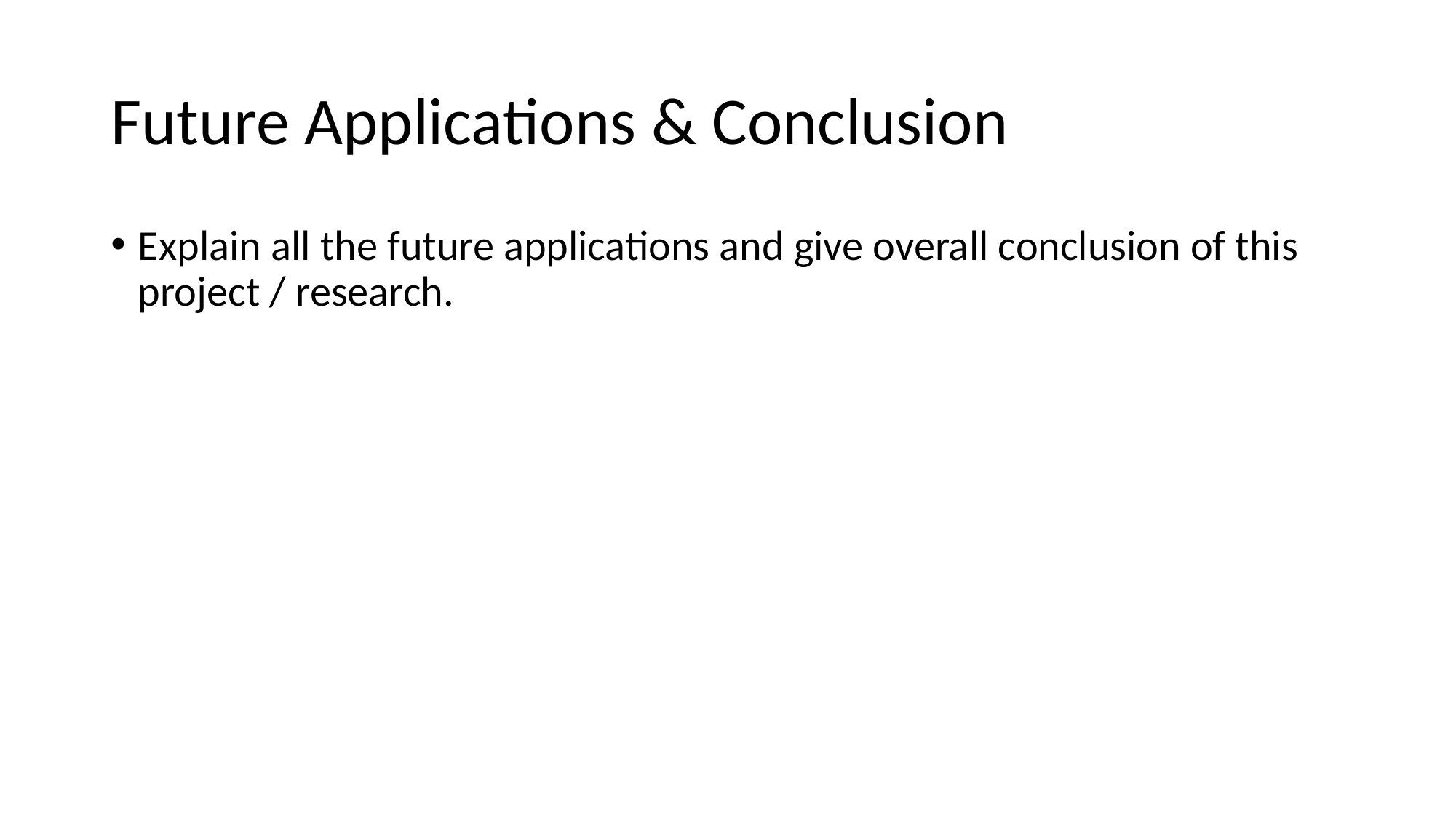

# Future Applications & Conclusion
Explain all the future applications and give overall conclusion of this project / research.